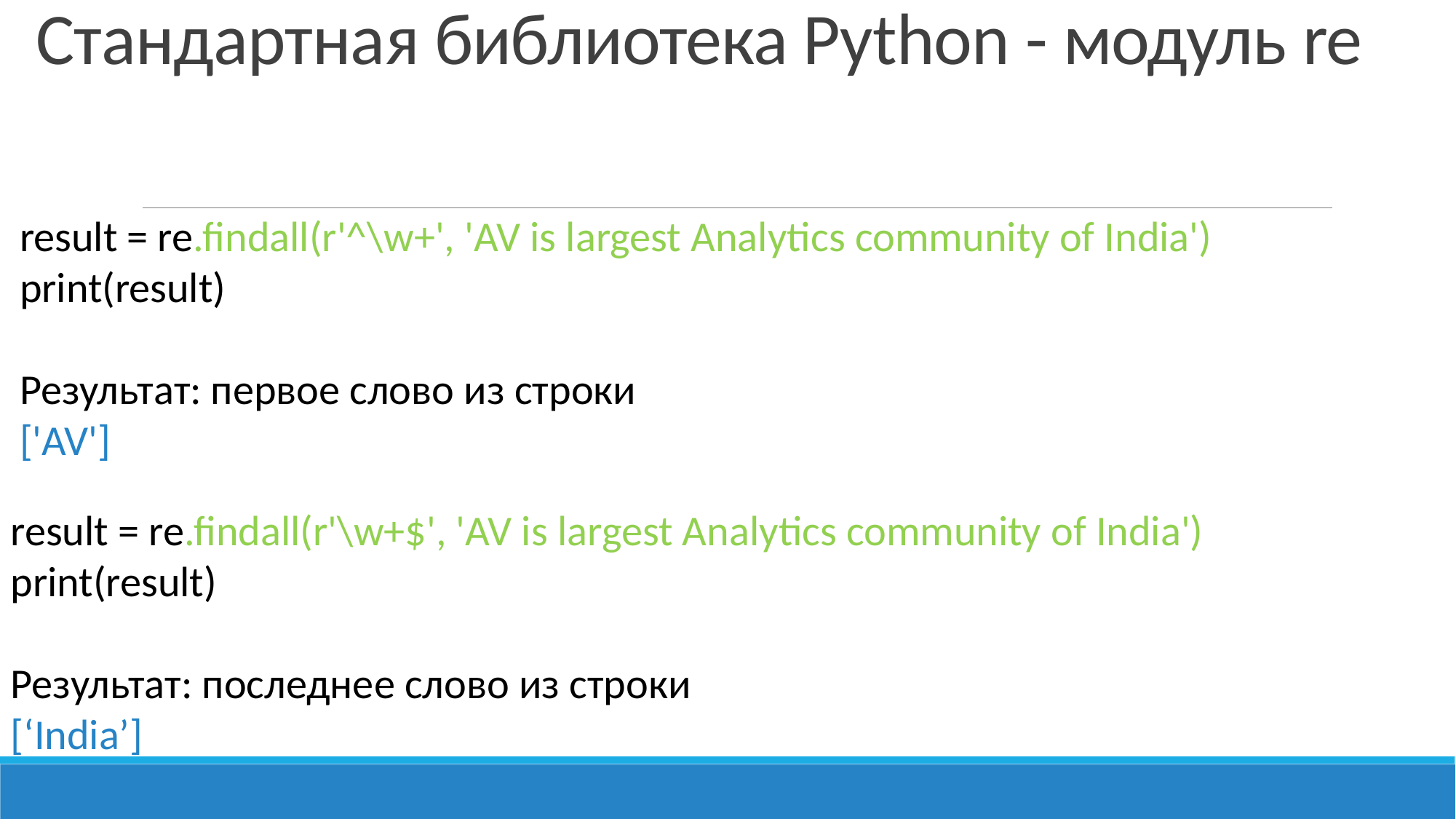

Стандартная библиотека Python - модуль re

result = re.findall(r'^\w+', 'AV is largest Analytics community of India')
print(result)

Результат: первое слово из строки
['AV']
result = re.findall(r'\w+$', 'AV is largest Analytics community of India')
print(result)

Результат: последнее слово из строки
[‘India’]